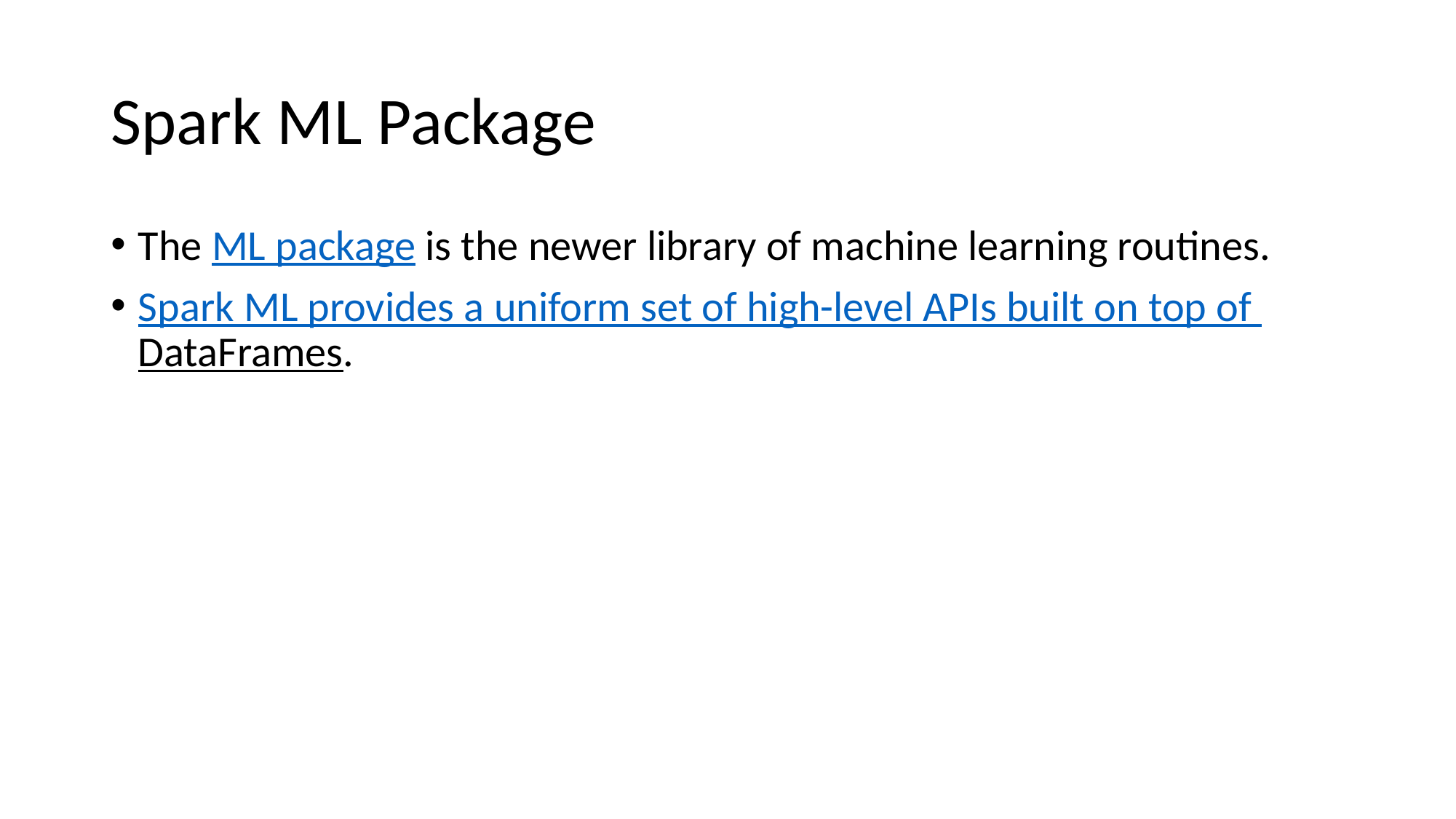

# Spark ML Package
The ML package is the newer library of machine learning routines.
Spark ML provides a uniform set of high-level APIs built on top of DataFrames.